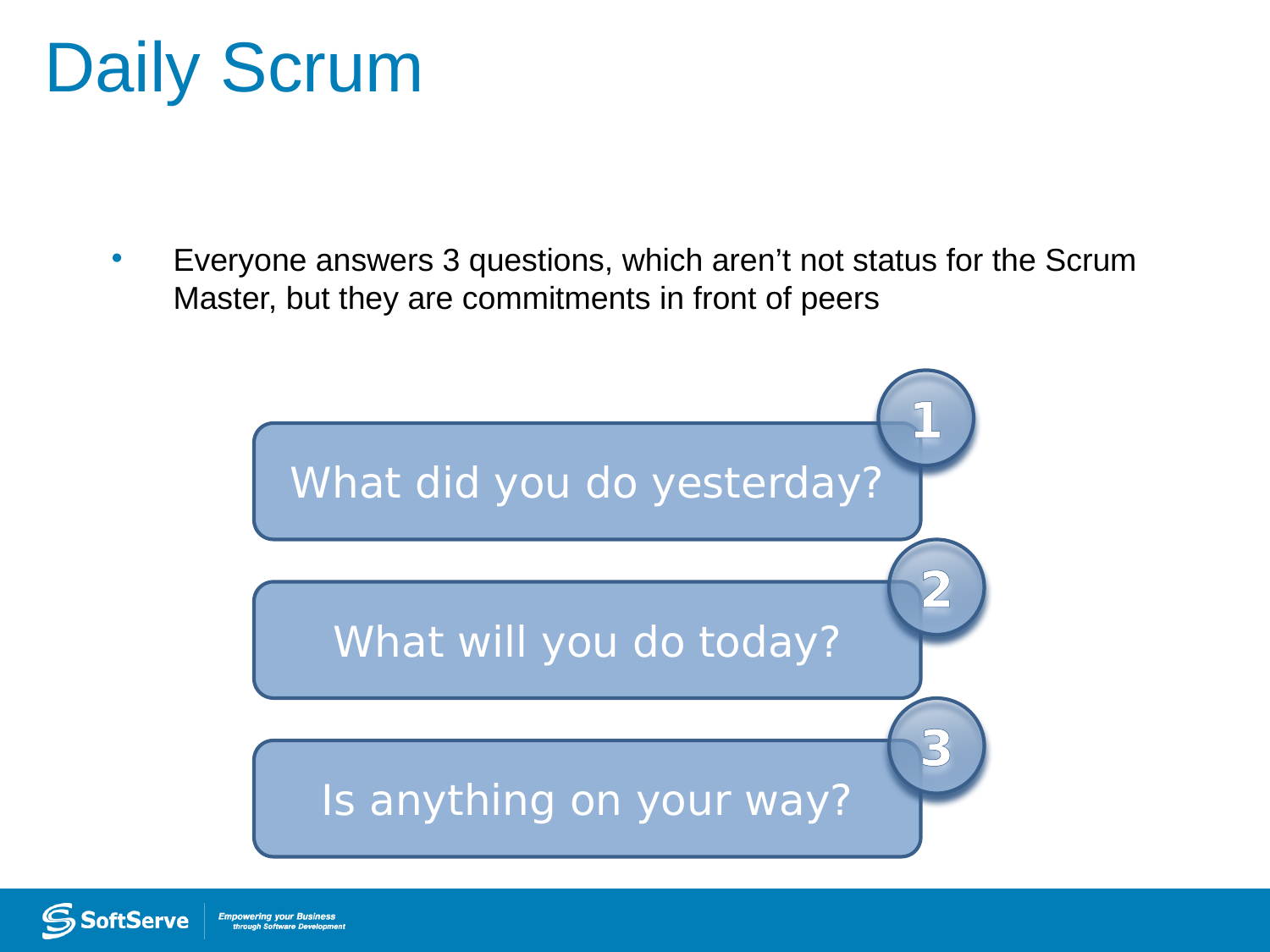

# Daily Scrum
Everyone answers 3 questions, which aren’t not status for the Scrum Master, but they are commitments in front of peers

1
What did you do yesterday?
2
What will you do today?
3
Is anything on your way?